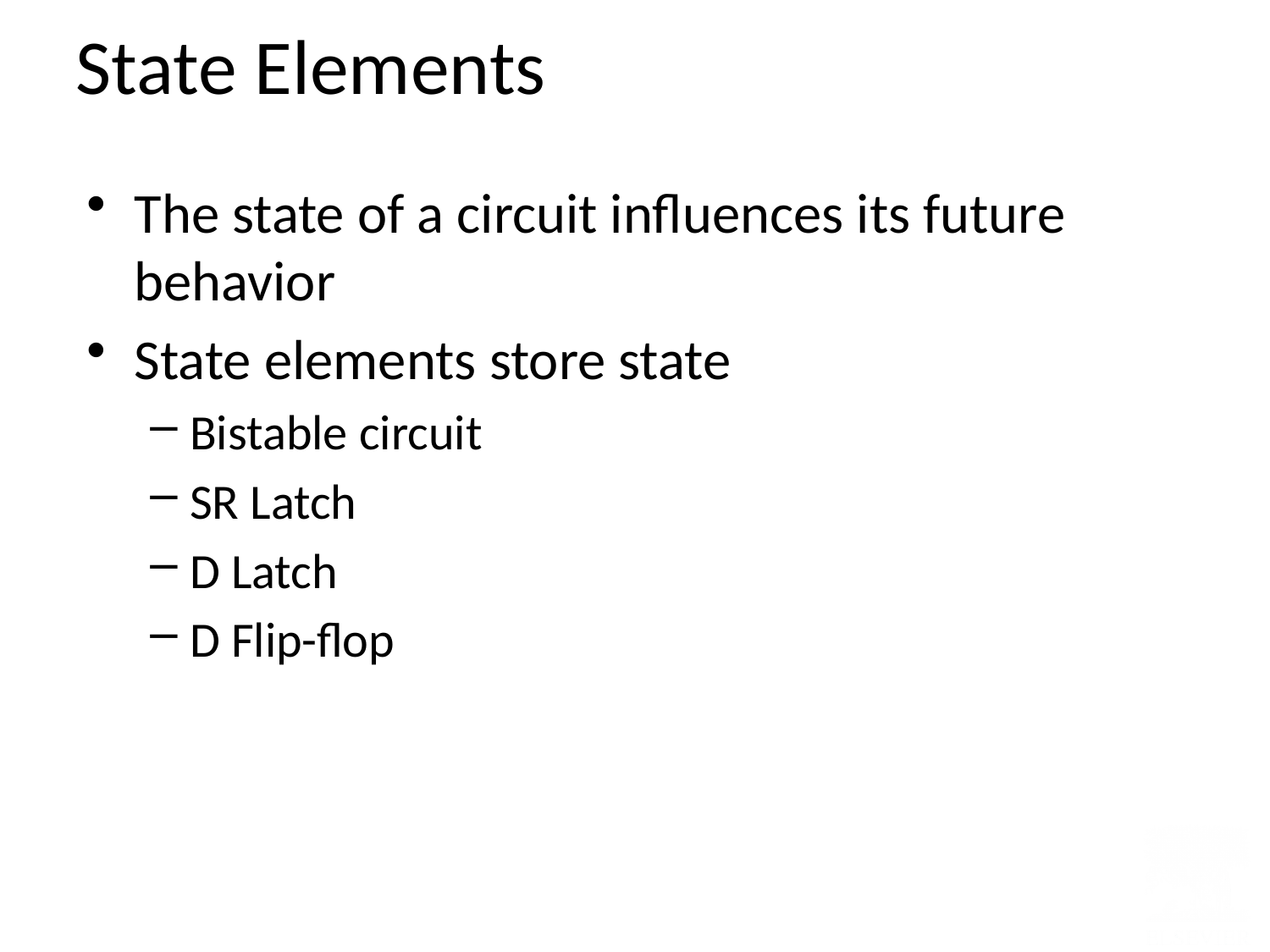

State Elements

The state of a circuit influences its future behavior
State elements store state
Bistable circuit
SR Latch
D Latch
D Flip-flop